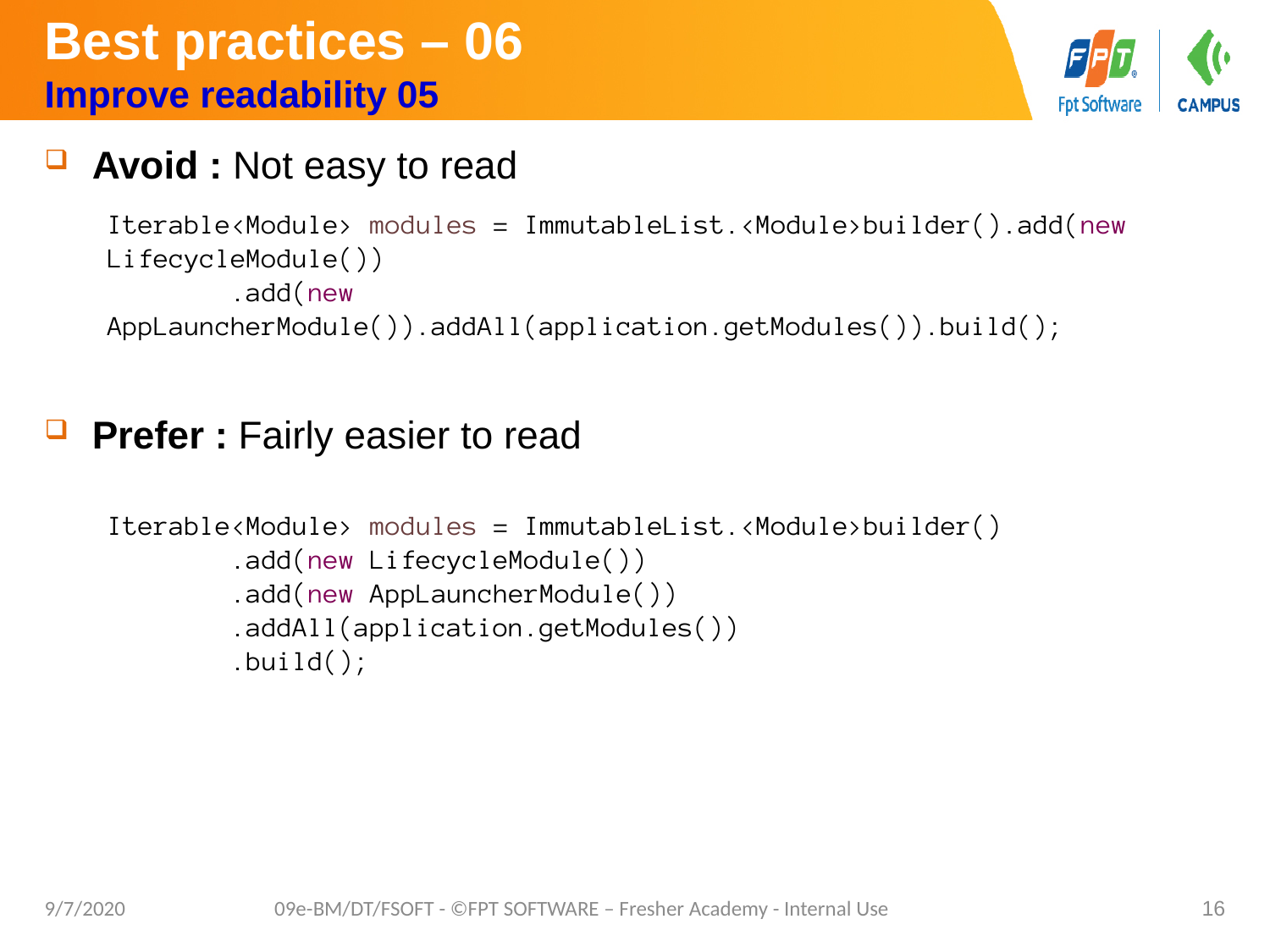

# Best practices – 06 Improve readability 05
Avoid : Not easy to read

Prefer : Fairly easier to read
Iterable<Module> modules = ImmutableList.<Module>builder().add(new LifecycleModule())
        .add(new AppLauncherModule()).addAll(application.getModules()).build();
Iterable<Module> modules = ImmutableList.<Module>builder()
        .add(new LifecycleModule())
        .add(new AppLauncherModule())
        .addAll(application.getModules())
        .build();
9/7/2020
09e-BM/DT/FSOFT - ©FPT SOFTWARE – Fresher Academy - Internal Use
16